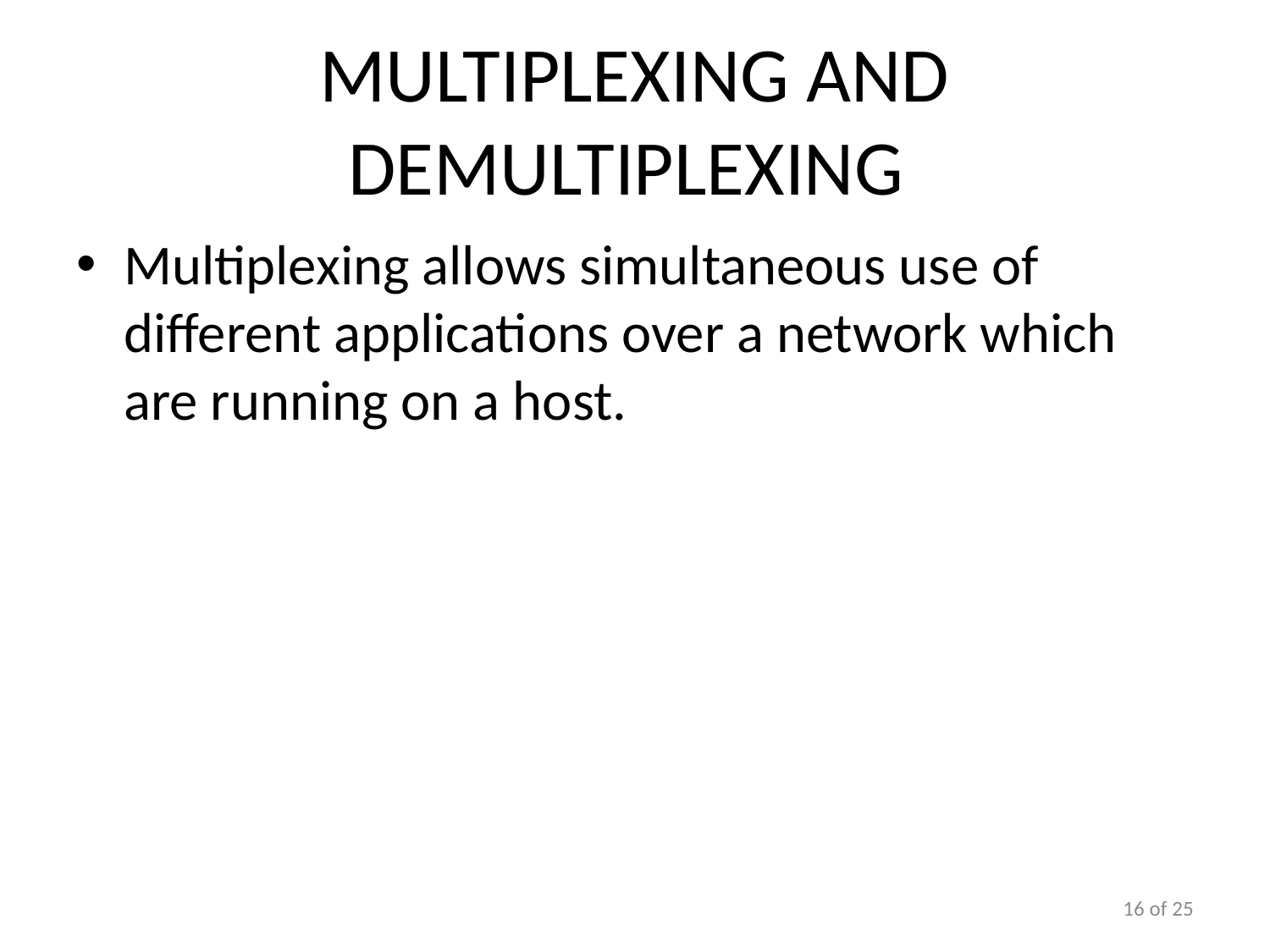

# Multiplexing and Demultiplexing
Multiplexing allows simultaneous use of different applications over a network which are running on a host.
16 of 25